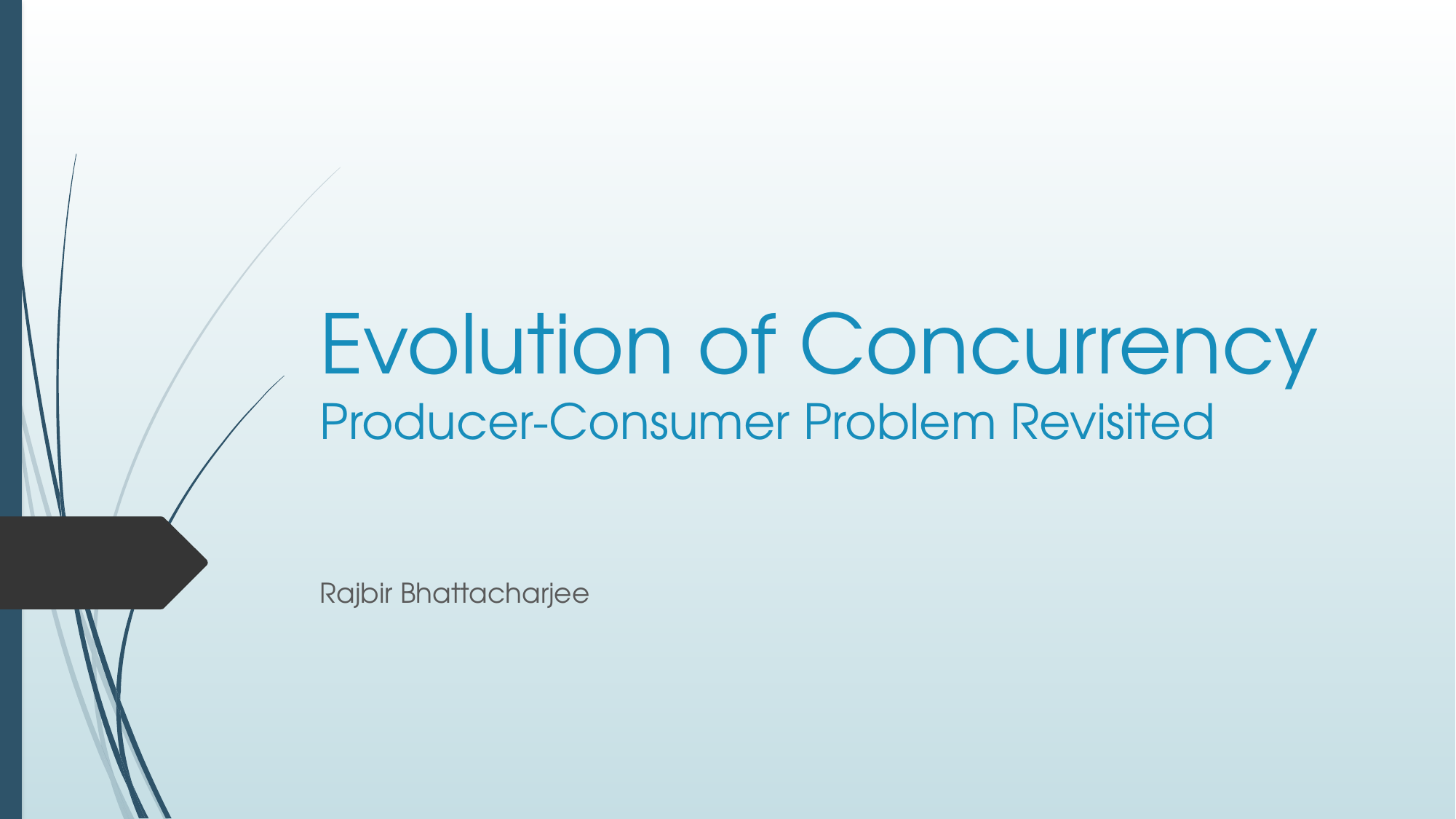

# Evolution of Concurrency Producer-Consumer Problem Revisited
Rajbir Bhattacharjee